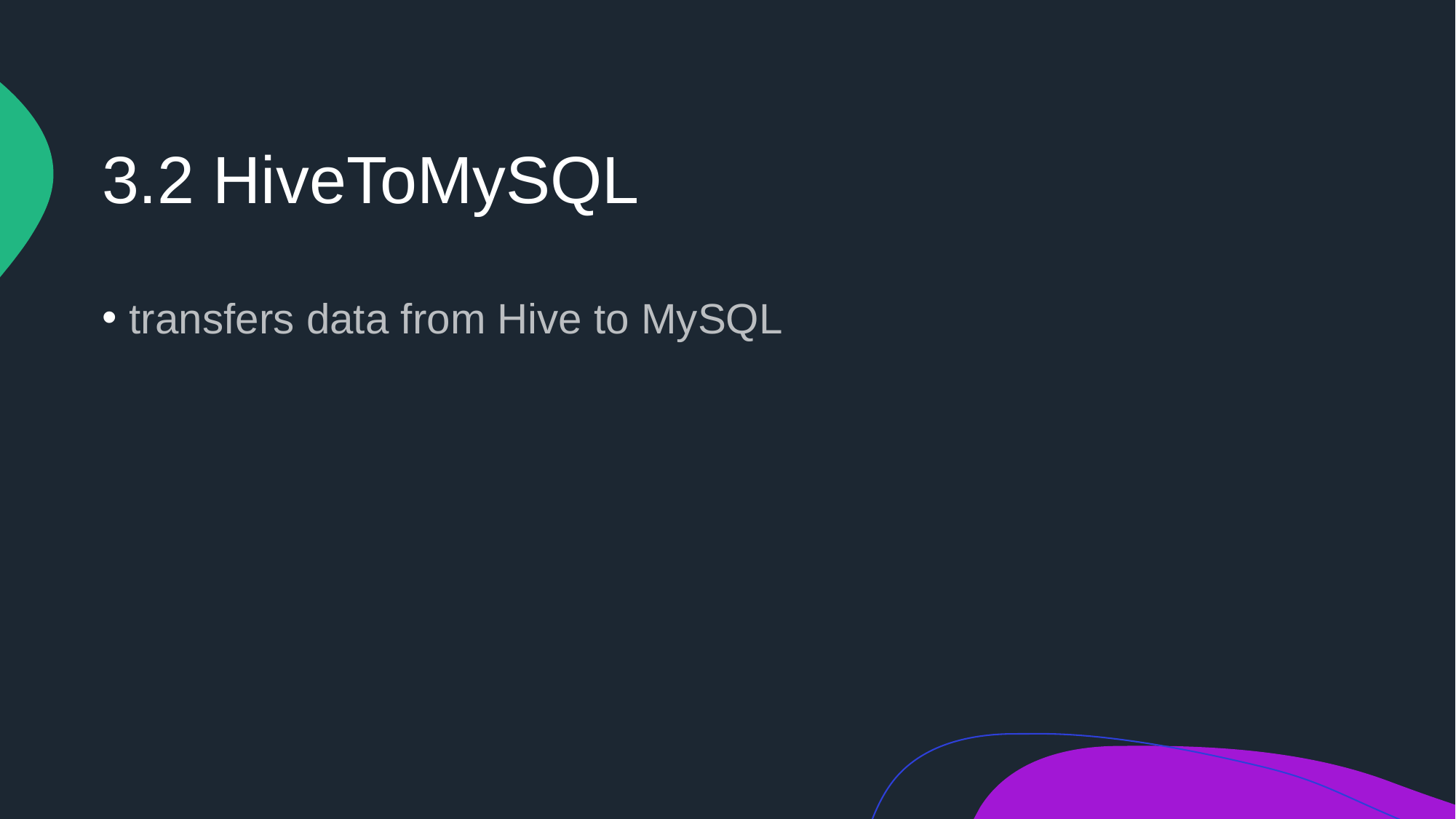

# 3.2 HiveToMySQL
transfers data from Hive to MySQL